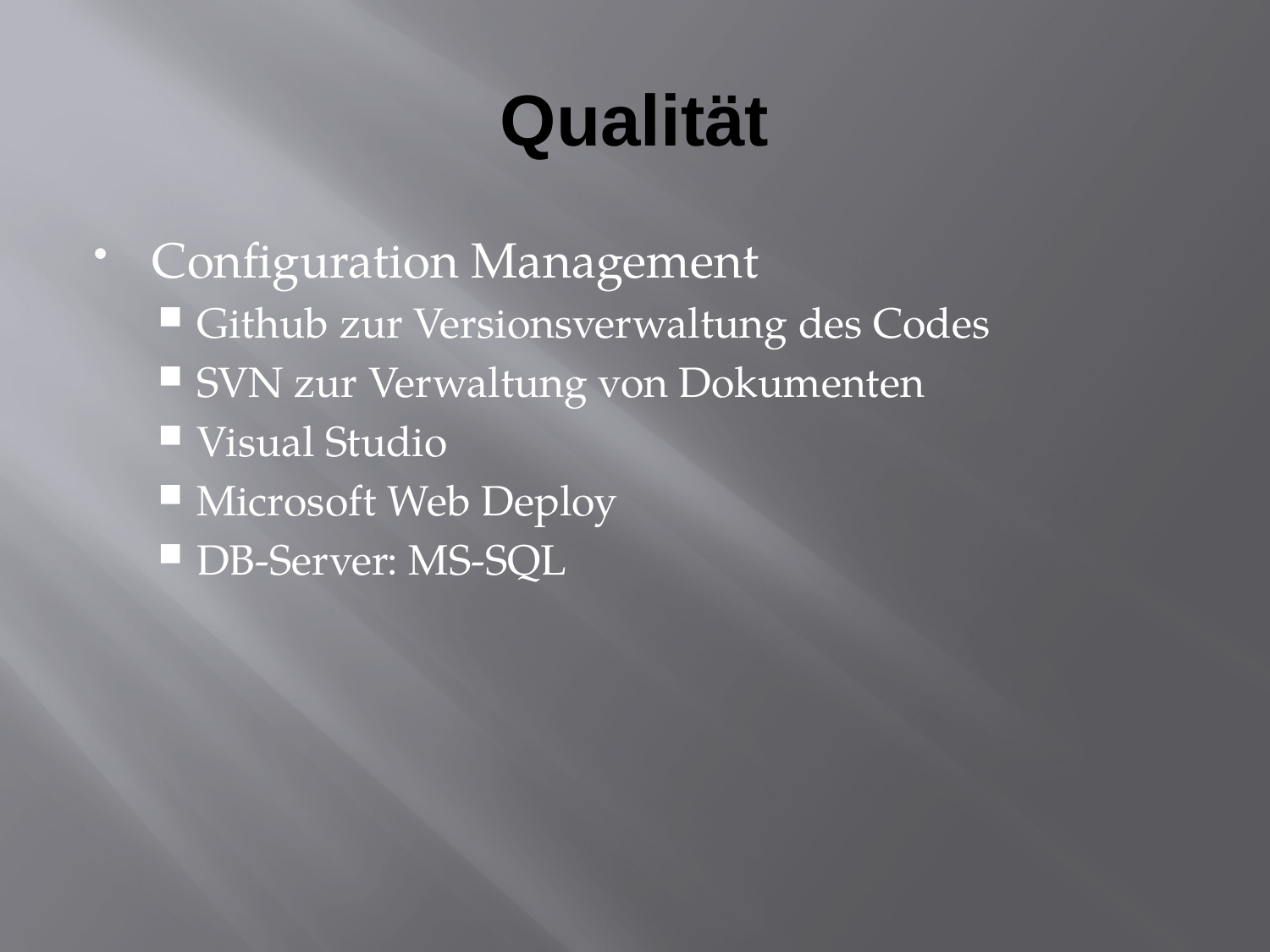

# Qualität
Configuration Management
Github zur Versionsverwaltung des Codes
SVN zur Verwaltung von Dokumenten
Visual Studio
Microsoft Web Deploy
DB-Server: MS-SQL